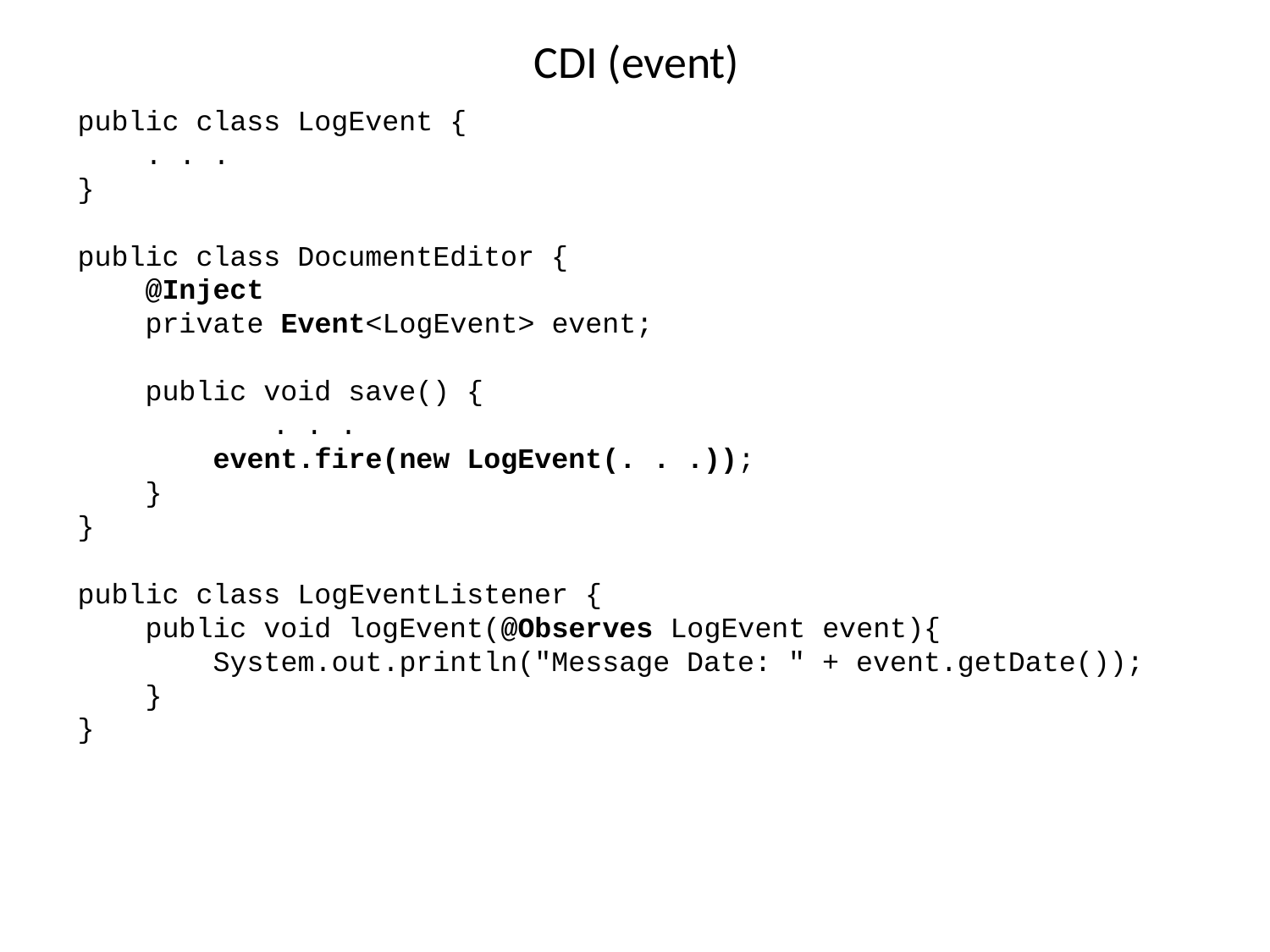

# CDI (event)
public class LogEvent {
    . . .
}

public class DocumentEditor {
    @Inject
    private Event<LogEvent> event;

    public void save() {
	    . . .
        event.fire(new LogEvent(. . .));
    }
}

public class LogEventListener {
    public void logEvent(@Observes LogEvent event){
        System.out.println("Message Date: " + event.getDate());
    }
}